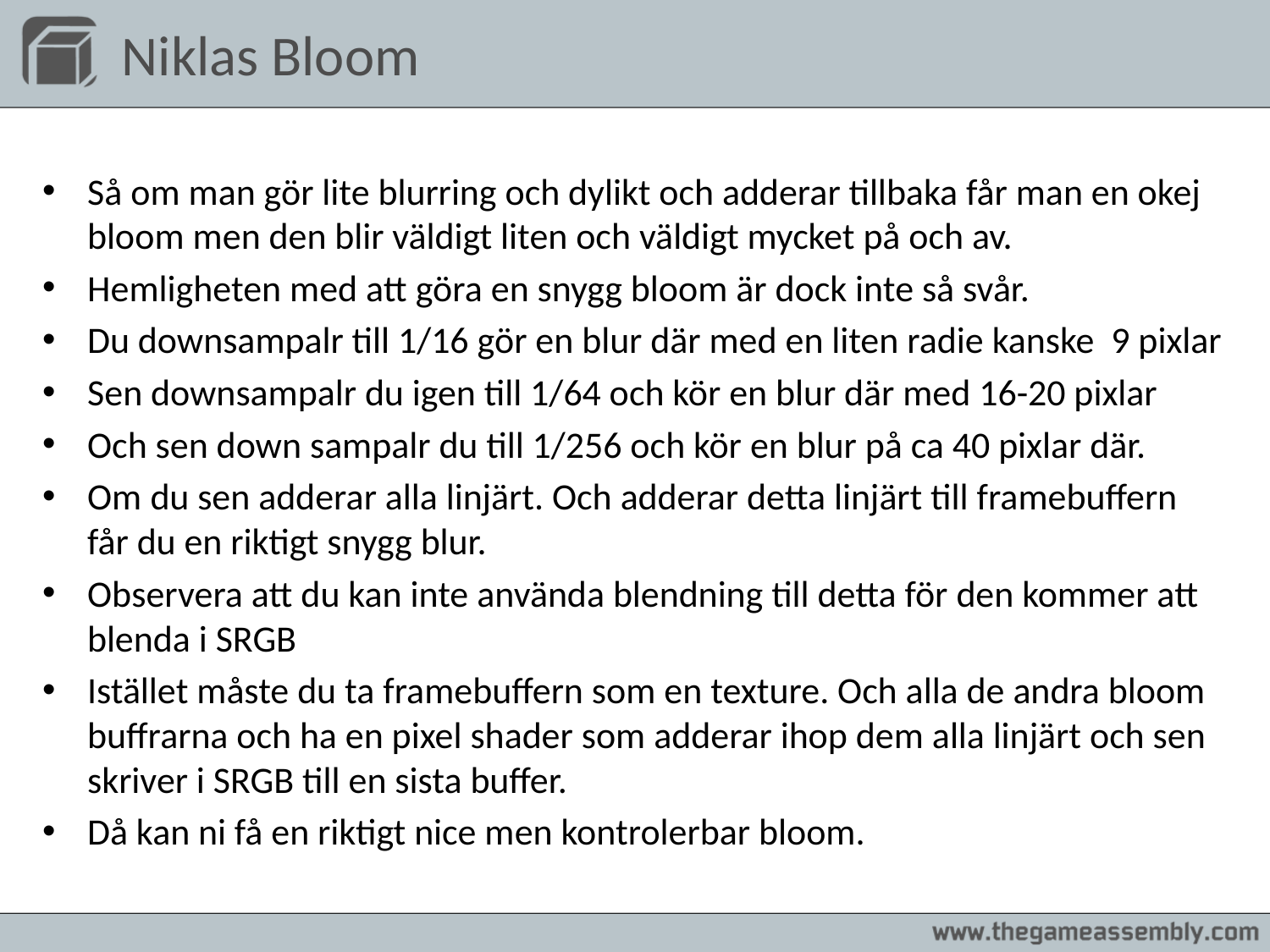

# Niklas Bloom

Så om man gör lite blurring och dylikt och adderar tillbaka får man en okej bloom men den blir väldigt liten och väldigt mycket på och av.
Hemligheten med att göra en snygg bloom är dock inte så svår.
Du downsampalr till 1/16 gör en blur där med en liten radie kanske  9 pixlar
Sen downsampalr du igen till 1/64 och kör en blur där med 16-20 pixlar
Och sen down sampalr du till 1/256 och kör en blur på ca 40 pixlar där.
Om du sen adderar alla linjärt. Och adderar detta linjärt till framebuffern får du en riktigt snygg blur.
Observera att du kan inte använda blendning till detta för den kommer att blenda i SRGB
Istället måste du ta framebuffern som en texture. Och alla de andra bloom buffrarna och ha en pixel shader som adderar ihop dem alla linjärt och sen skriver i SRGB till en sista buffer.
Då kan ni få en riktigt nice men kontrolerbar bloom.